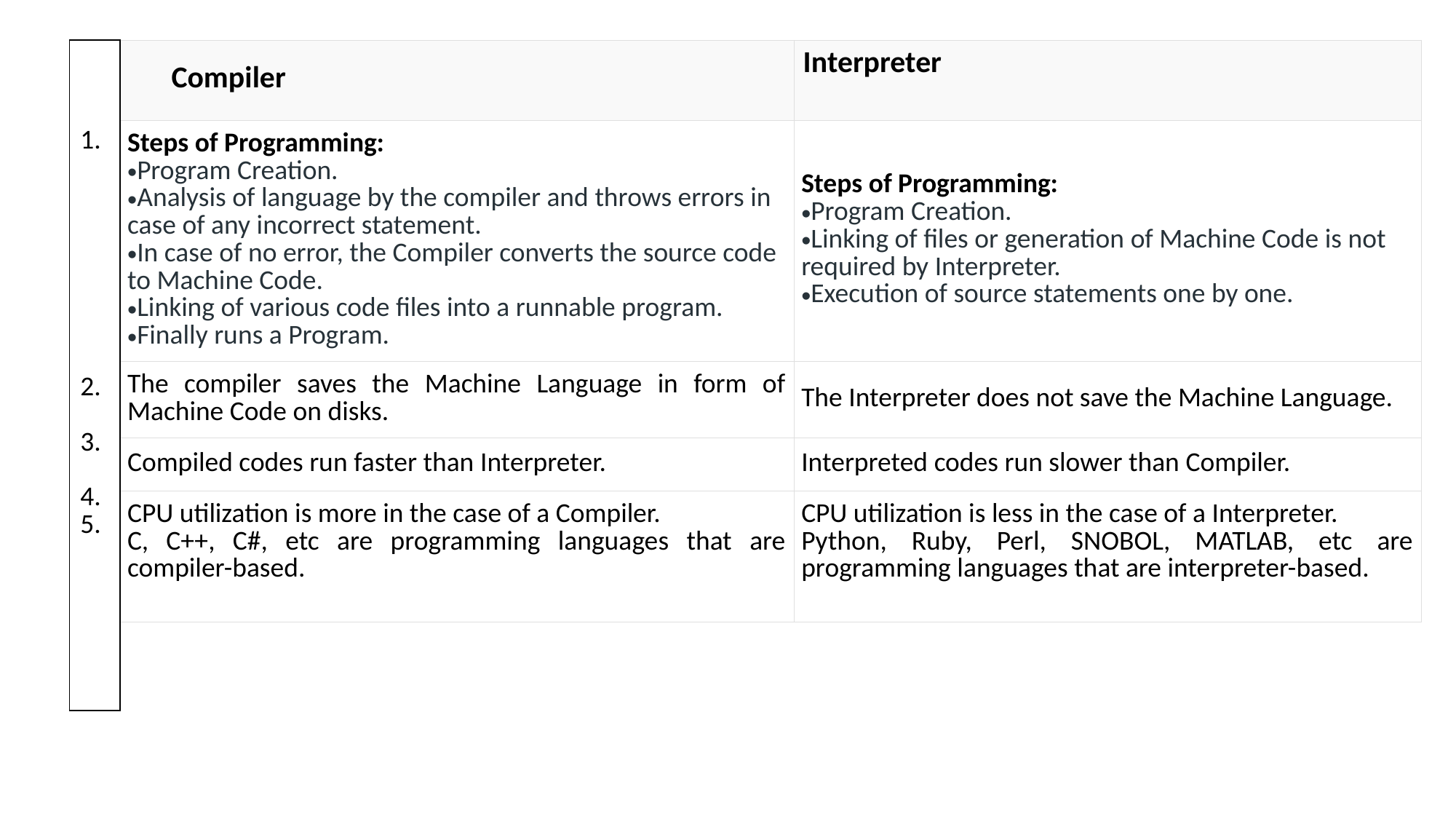

| 1. 2. 3. 4. 5. |
| --- |
| Compiler | Interpreter |
| --- | --- |
| Steps of Programming: Program Creation. Analysis of language by the compiler and throws errors in case of any incorrect statement. In case of no error, the Compiler converts the source code to Machine Code. Linking of various code files into a runnable program. Finally runs a Program. | Steps of Programming: Program Creation. Linking of files or generation of Machine Code is not required by Interpreter. Execution of source statements one by one. |
| The compiler saves the Machine Language in form of Machine Code on disks. | The Interpreter does not save the Machine Language. |
| Compiled codes run faster than Interpreter. | Interpreted codes run slower than Compiler. |
| CPU utilization is more in the case of a Compiler. C, C++, C#, etc are programming languages that are compiler-based. | CPU utilization is less in the case of a Interpreter. Python, Ruby, Perl, SNOBOL, MATLAB, etc are programming languages that are interpreter-based. |